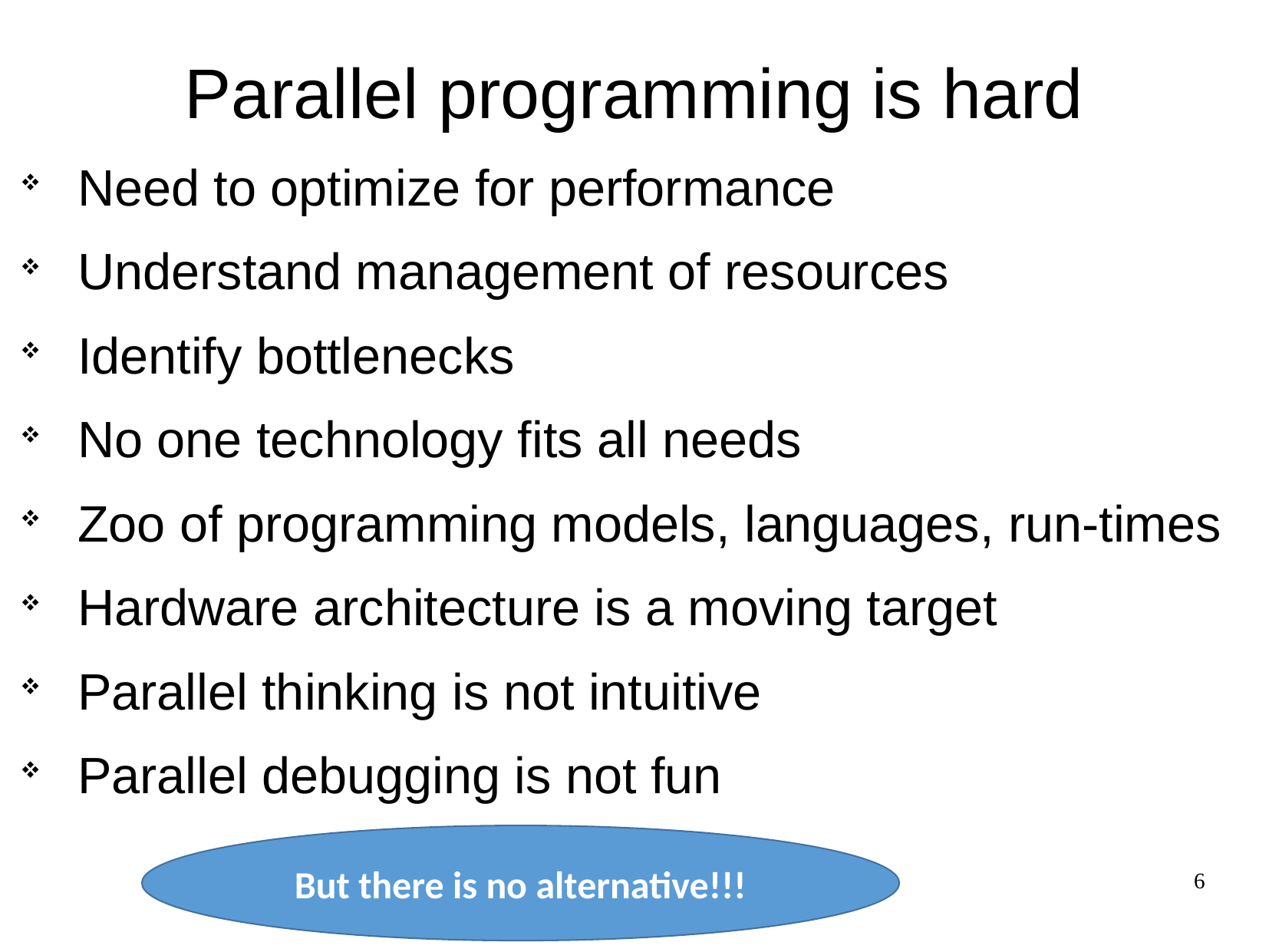

Parallel programming is hard
Need to optimize for performance
Understand management of resources
Identify bottlenecks
No one technology fits all needs
Zoo of programming models, languages, run-times
Hardware architecture is a moving target
Parallel thinking is not intuitive
Parallel debugging is not fun

But there is no alternative!!!
6